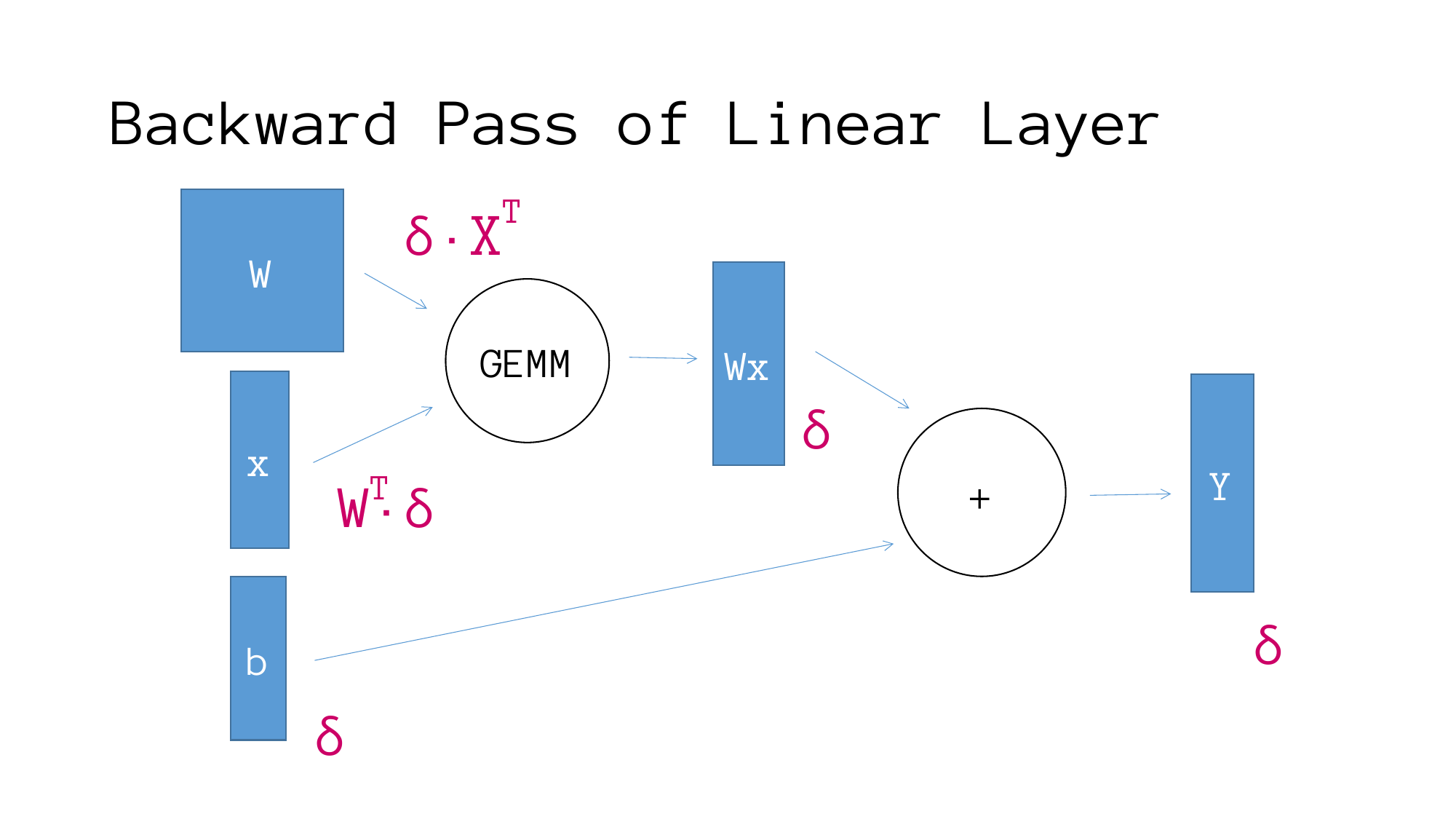

# Backward Pass of Linear Layer
T
W
δ·X
Wx
GEMM
x
Y
δ
+
T
W·δ
b
δ
δ